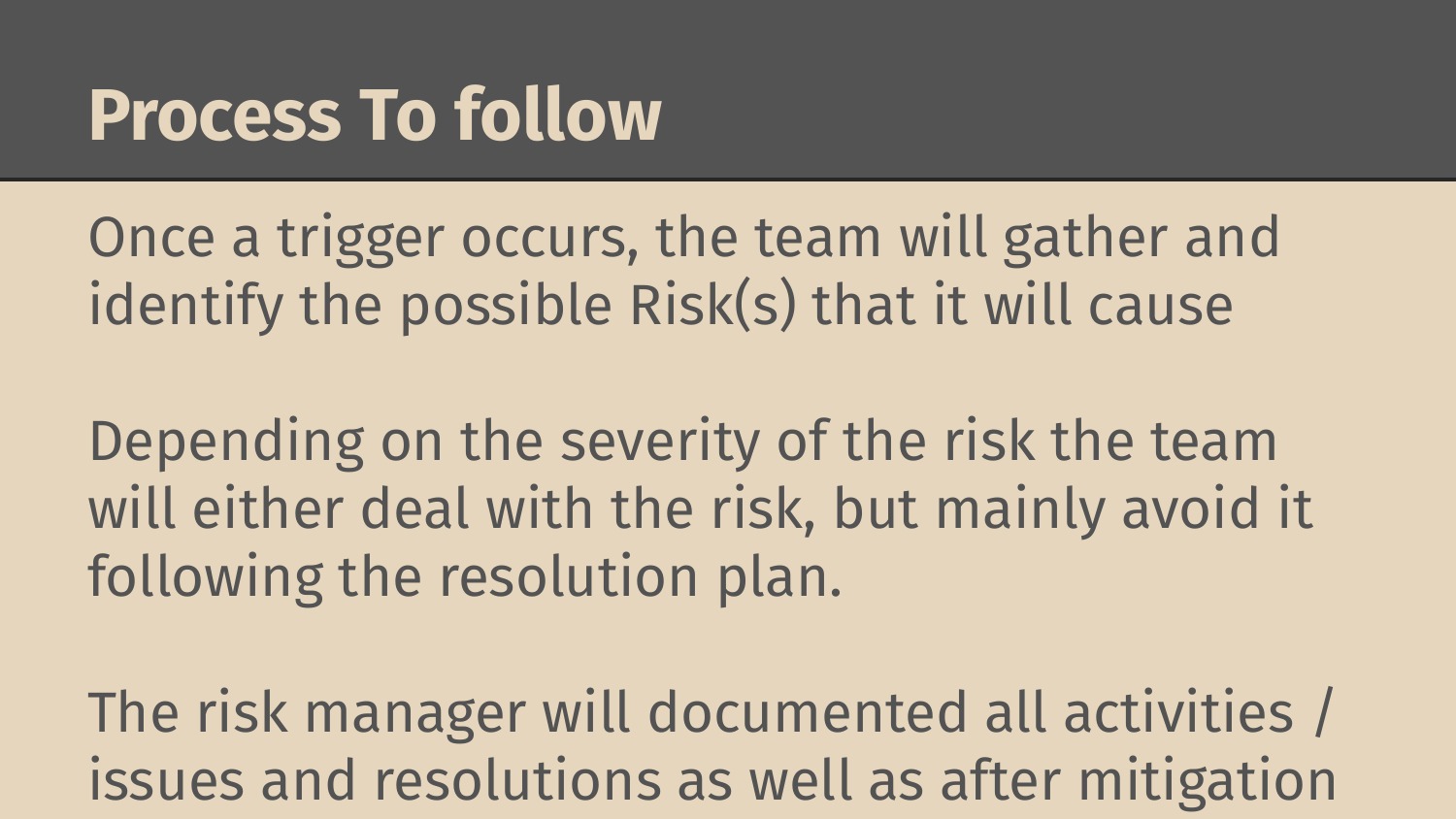

# Process To follow
Once a trigger occurs, the team will gather and identify the possible Risk(s) that it will cause

Depending on the severity of the risk the team will either deal with the risk, but mainly avoid it following the resolution plan.

The risk manager will documented all activities / issues and resolutions as well as after mitigation